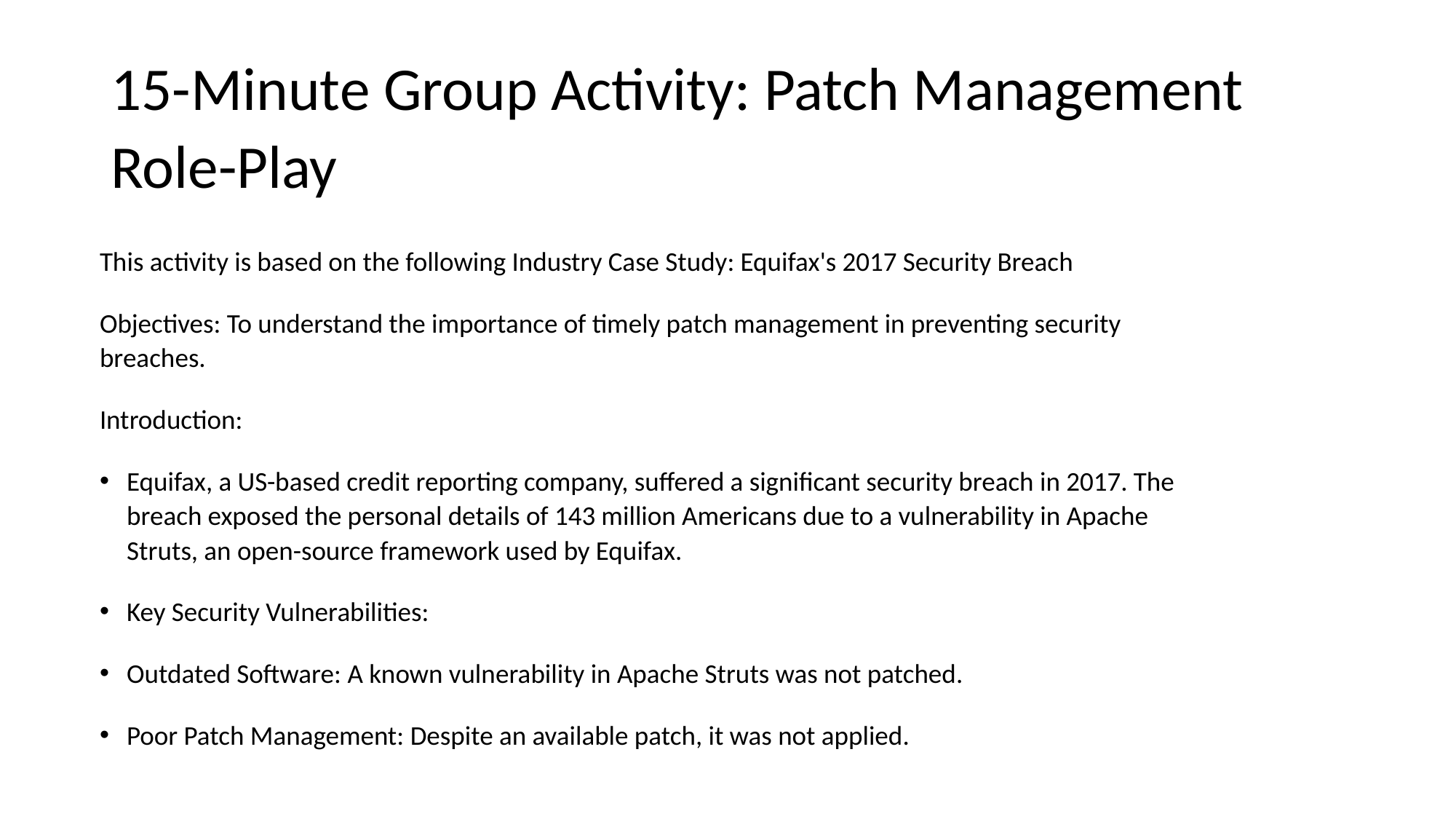

# 15-Minute Group Activity: Patch Management Role-Play
This activity is based on the following Industry Case Study: Equifax's 2017 Security Breach
Objectives: To understand the importance of timely patch management in preventing security breaches.
Introduction:
Equifax, a US-based credit reporting company, suffered a significant security breach in 2017. The breach exposed the personal details of 143 million Americans due to a vulnerability in Apache Struts, an open-source framework used by Equifax.
Key Security Vulnerabilities:
Outdated Software: A known vulnerability in Apache Struts was not patched.
Poor Patch Management: Despite an available patch, it was not applied.